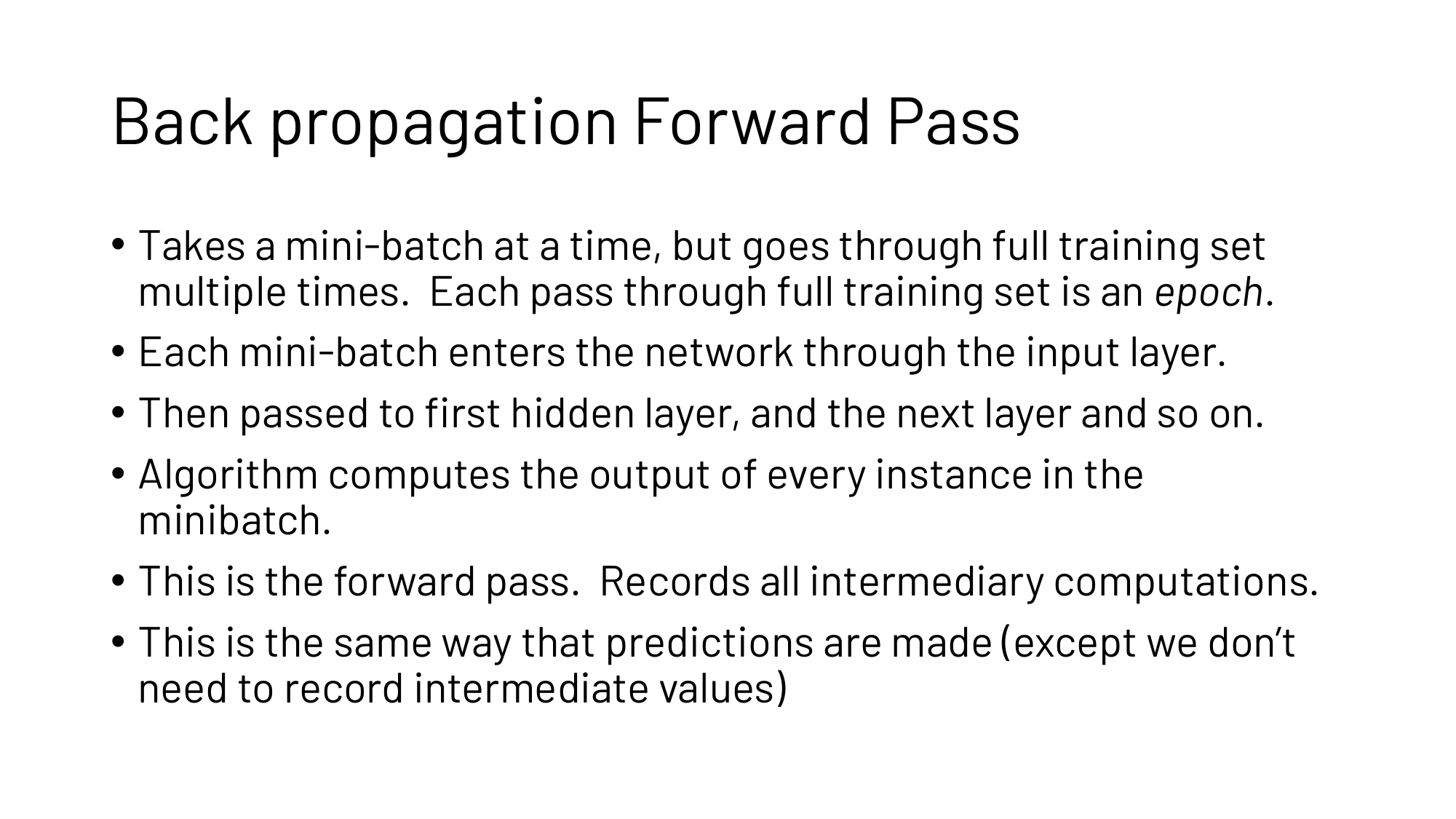

# Back propagation Forward Pass
Takes a mini-batch at a time, but goes through full training set multiple times.  Each pass through full training set is an epoch.
Each mini-batch enters the network through the input layer.
Then passed to first hidden layer, and the next layer and so on.
Algorithm computes the output of every instance in the minibatch.
This is the forward pass.  Records all intermediary computations.
This is the same way that predictions are made (except we don’t need to record intermediate values)